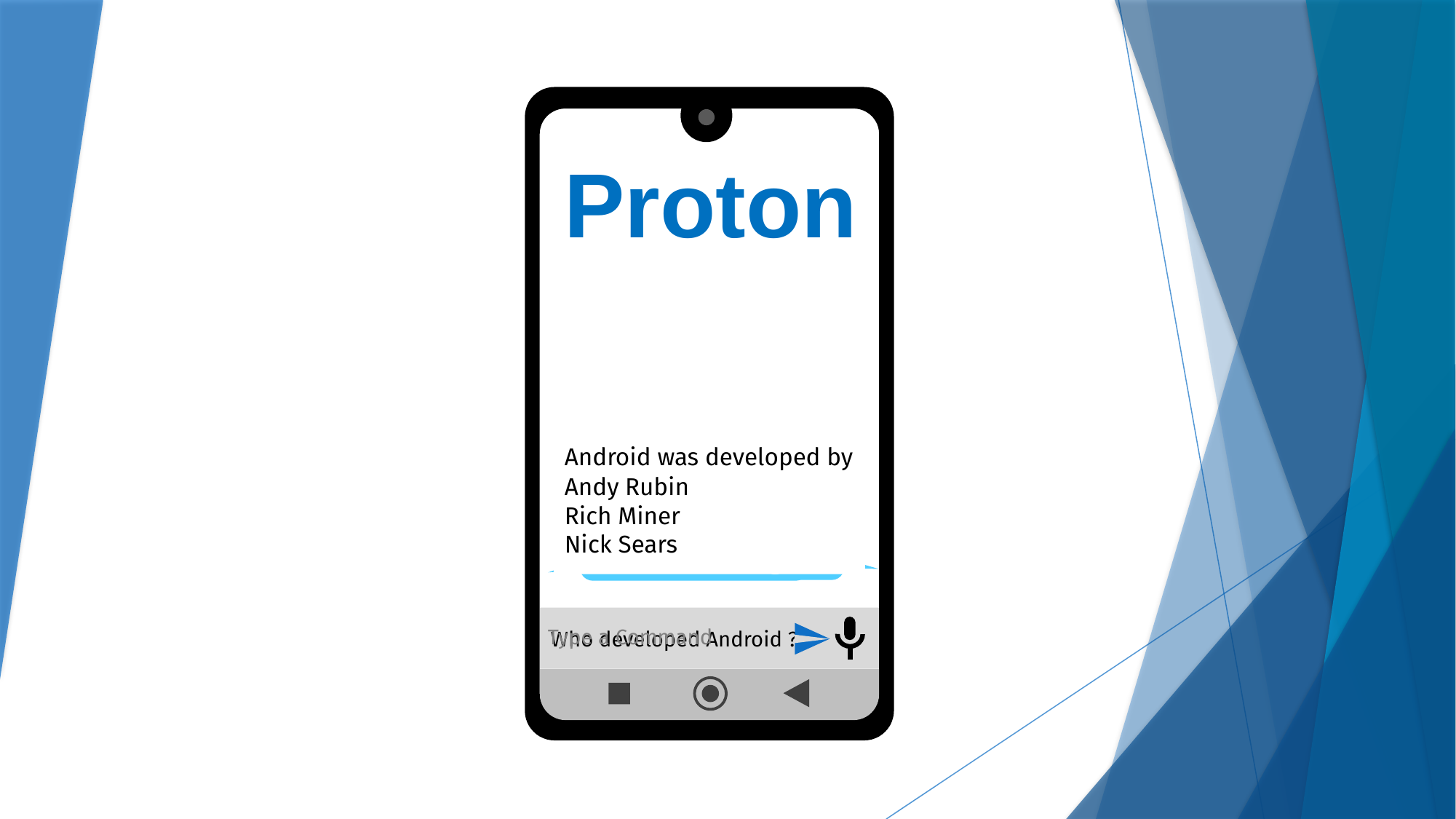

Proton
Android was developed by
Andy Rubin
Rich Miner
Nick Sears
This’s what I got from Google
Who developed Android ?
Who developed Android ?

Type a Command